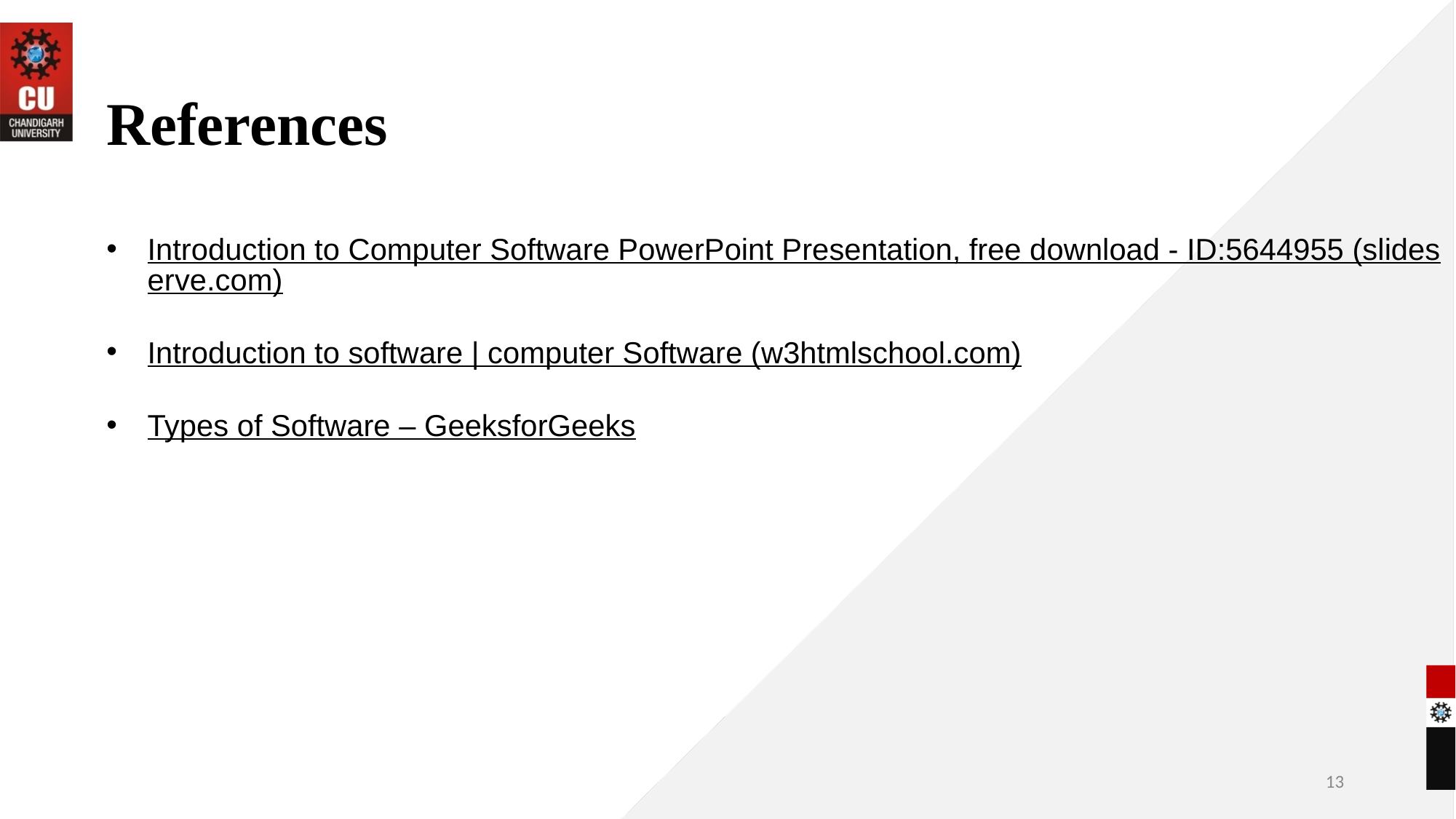

References

Introduction to Computer Software PowerPoint Presentation, free download - ID:5644955 (slideserve.com)

Introduction to software | computer Software (w3htmlschool.com)

Types of Software – GeeksforGeeks

13